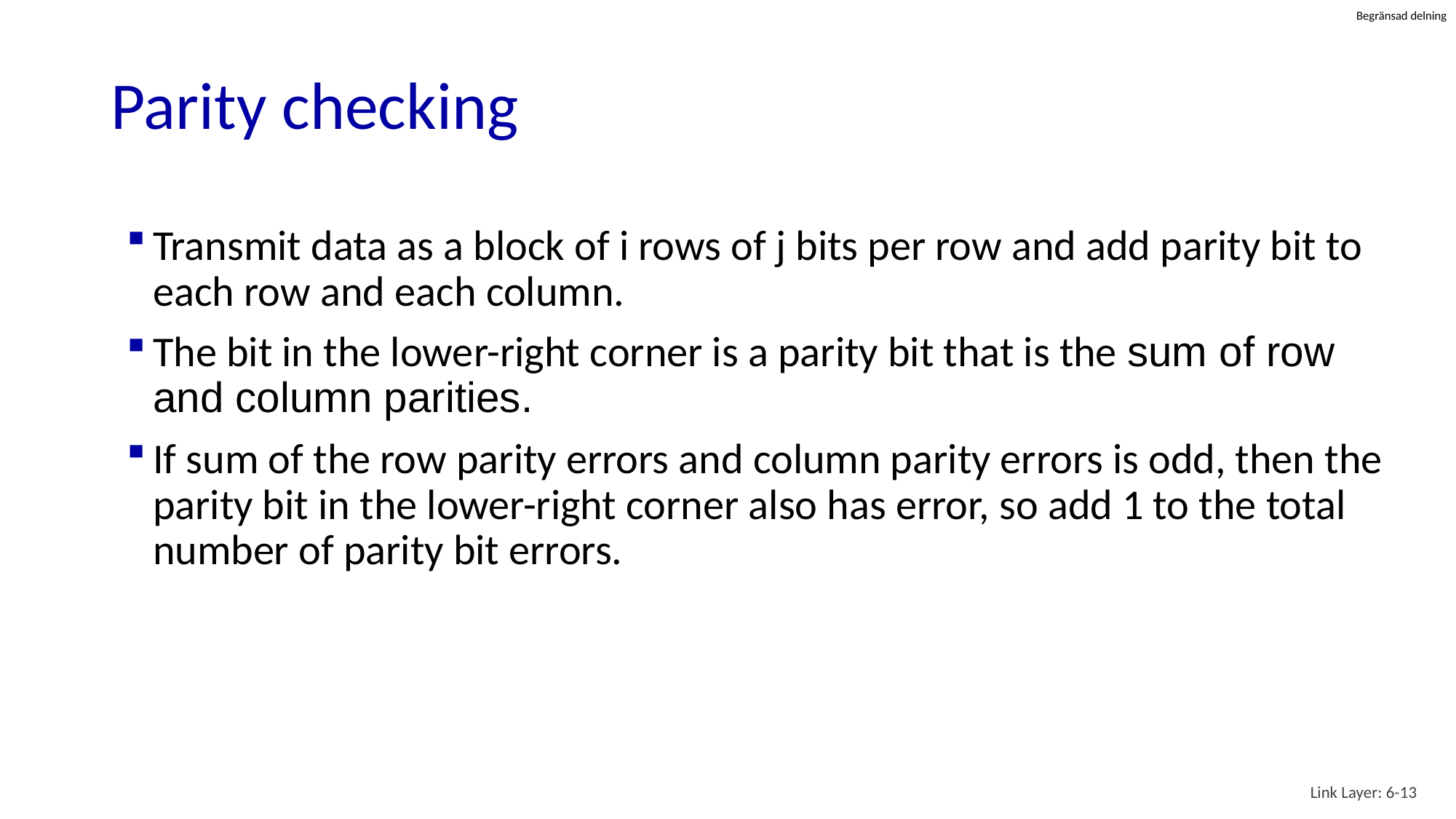

# Parity checking
Transmit data as a block of i rows of j bits per row and add parity bit to each row and each column.
The bit in the lower-right corner is a parity bit that is the sum of row and column parities.
If sum of the row parity errors and column parity errors is odd, then the parity bit in the lower-right corner also has error, so add 1 to the total number of parity bit errors.

Link Layer: 6-13